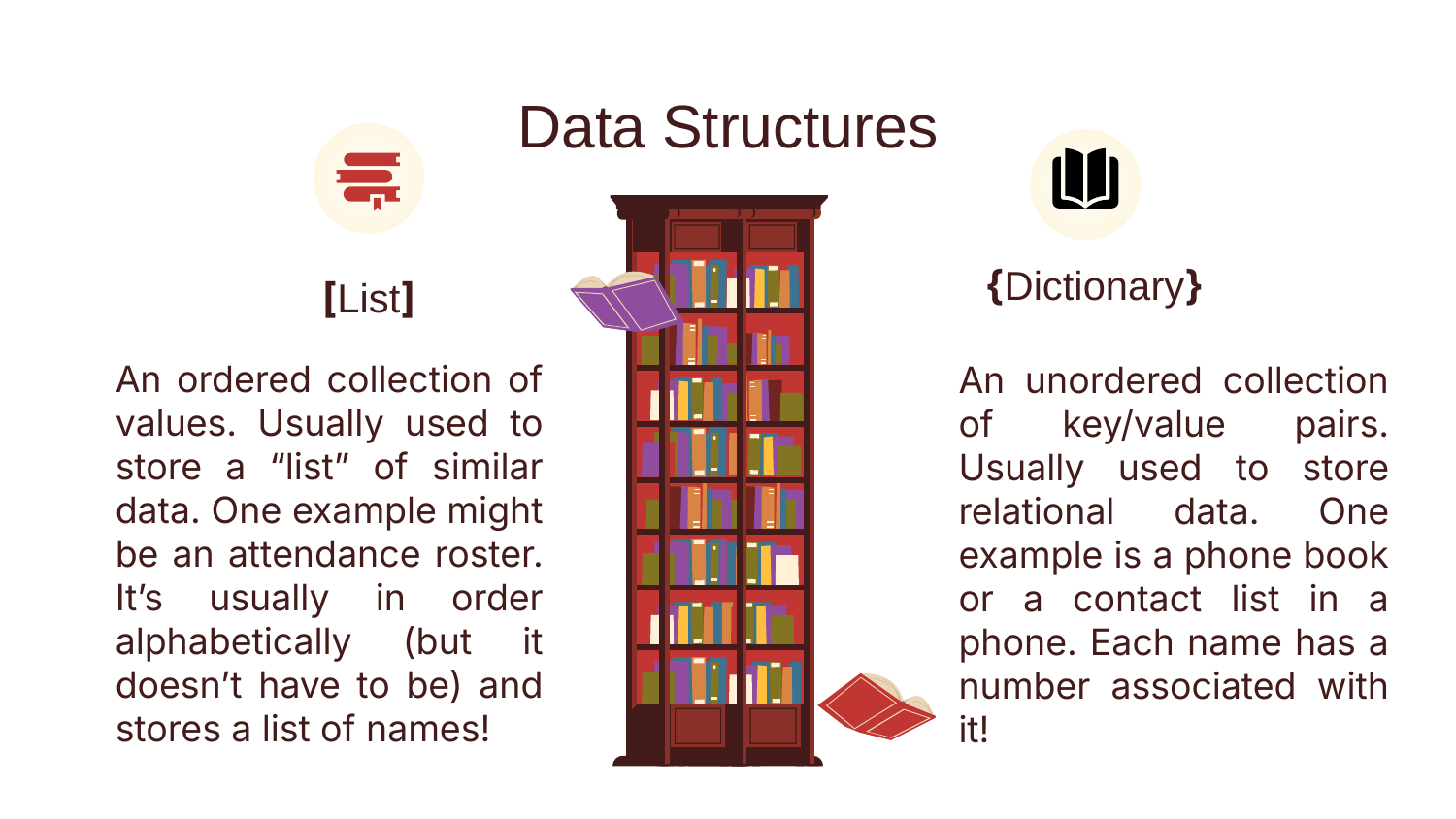

Data Structures

{Dictionary}
[List]

An ordered collection of values. Usually used to store a “list” of similar data. One example might be an attendance roster. It’s usually in order alphabetically (but it doesn’t have to be) and stores a list of names!
An unordered collection of key/value pairs. Usually used to store relational data. One example is a phone book or a contact list in a phone. Each name has a number associated with it!